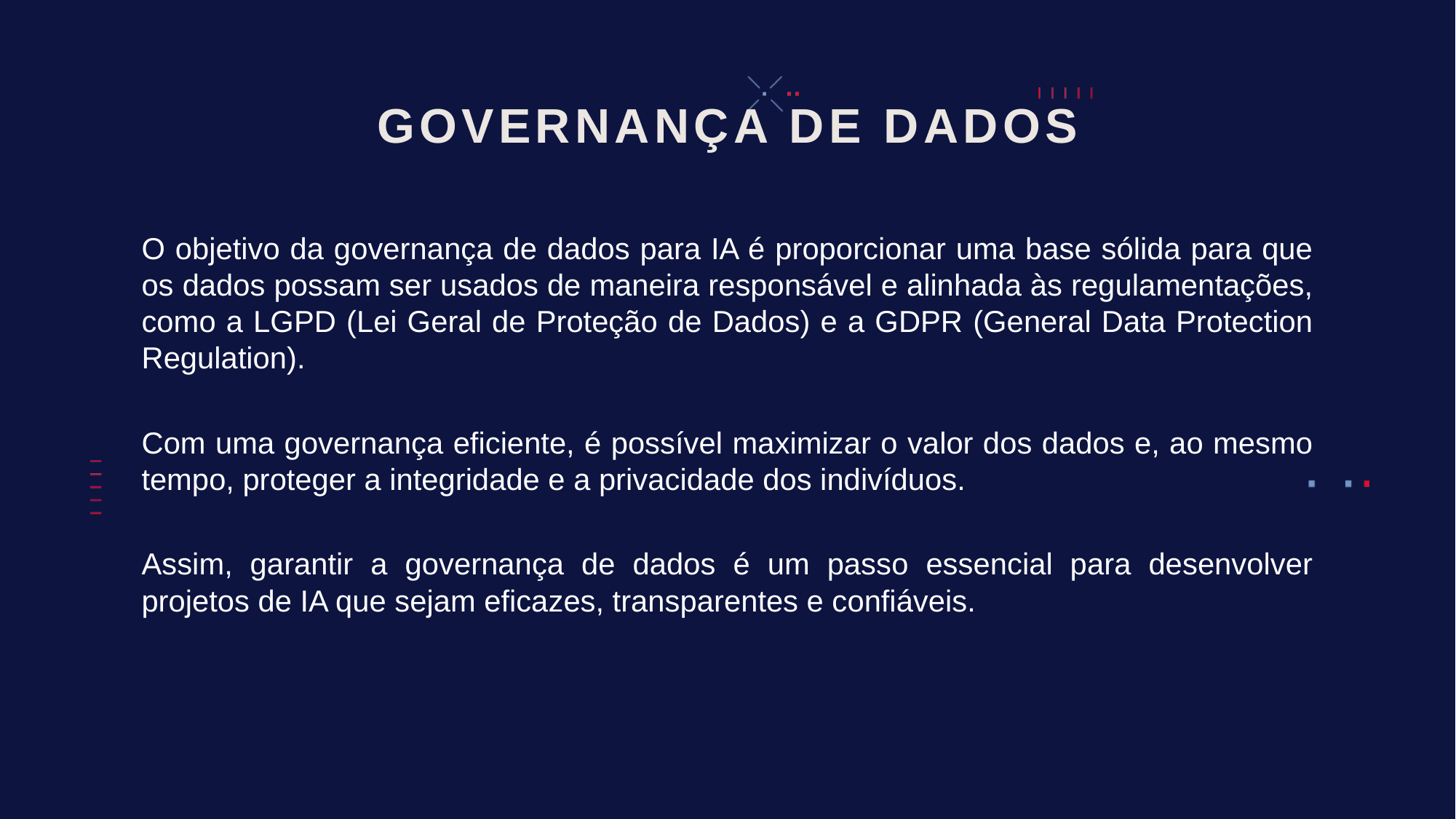

# GOVERNANÇA DE DADOS
O objetivo da governança de dados para IA é proporcionar uma base sólida para que os dados possam ser usados de maneira responsável e alinhada às regulamentações, como a LGPD (Lei Geral de Proteção de Dados) e a GDPR (General Data Protection Regulation).

Com uma governança eficiente, é possível maximizar o valor dos dados e, ao mesmo tempo, proteger a integridade e a privacidade dos indivíduos.

Assim, garantir a governança de dados é um passo essencial para desenvolver projetos de IA que sejam eficazes, transparentes e confiáveis.